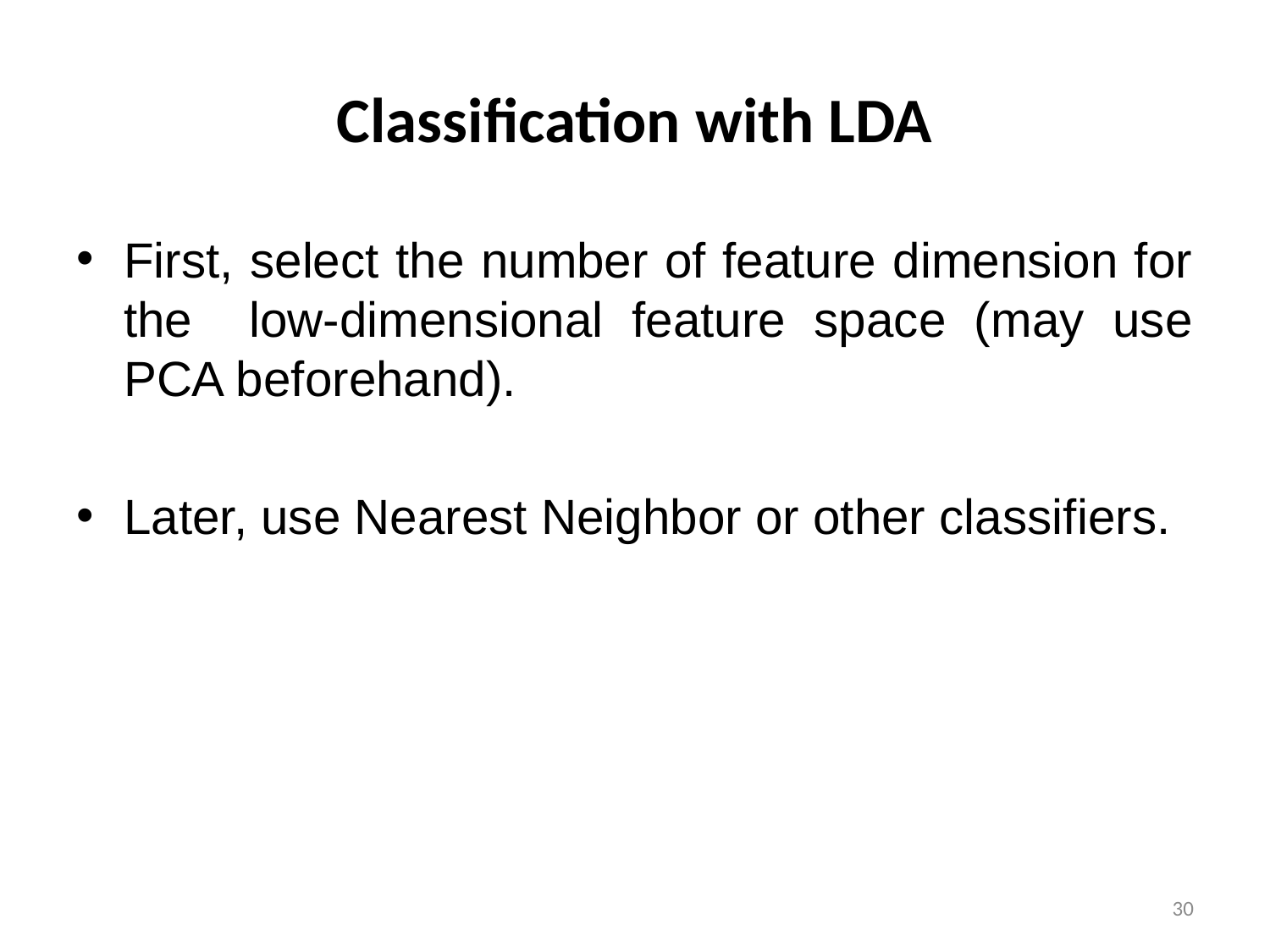

# Classification with LDA
First, select the number of feature dimension for the  low-dimensional feature space (may use PCA beforehand).

Later, use Nearest Neighbor or other classifiers.
30